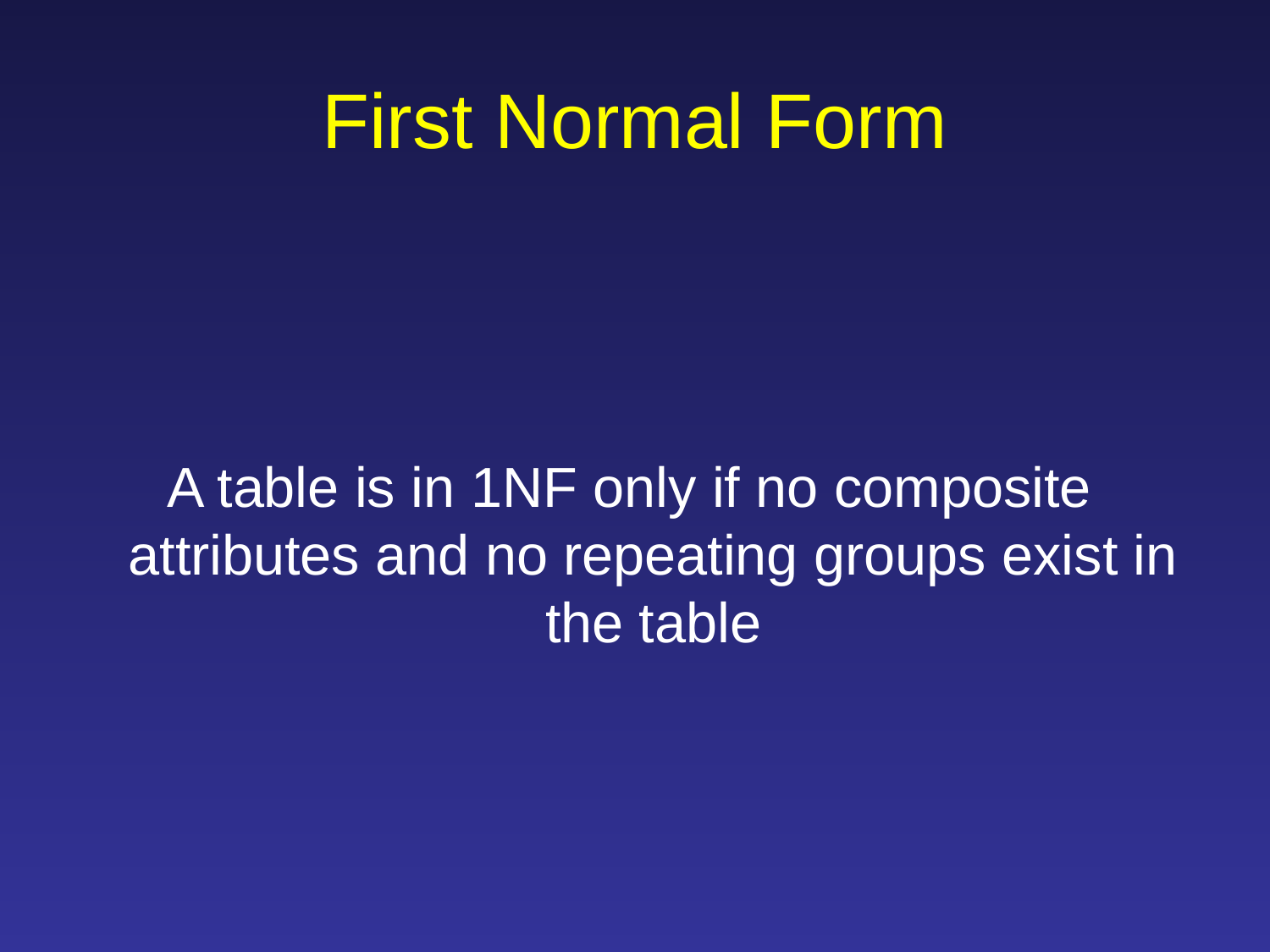

# First Normal Form
A table is in 1NF only if no composite attributes and no repeating groups exist in the table